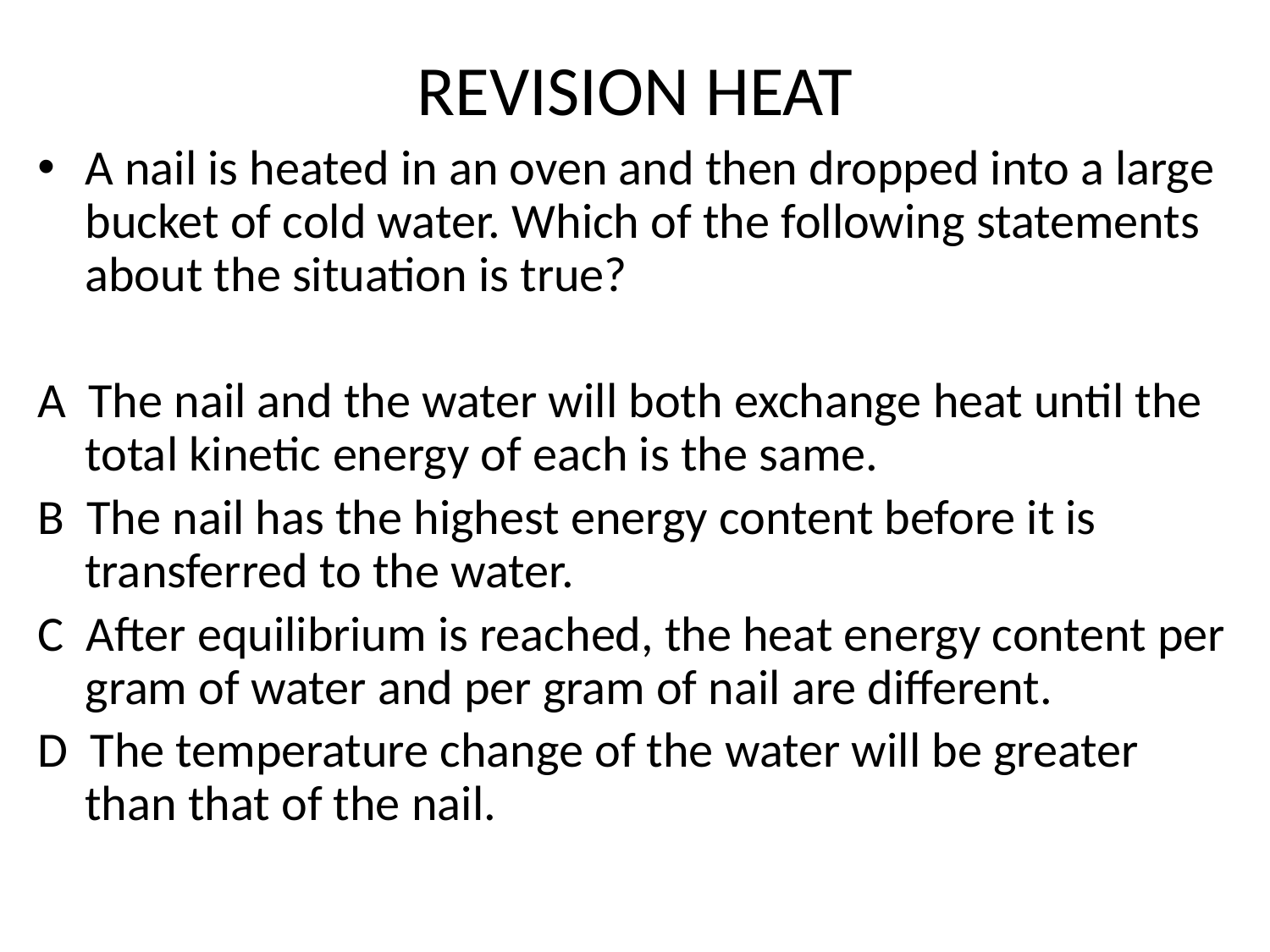

# REVISION HEAT
A nail is heated in an oven and then dropped into a large bucket of cold water. Which of the following statements about the situation is true?

A  The nail and the water will both exchange heat until the total kinetic energy of each is the same.
B  The nail has the highest energy content before it is transferred to the water.
C  After equilibrium is reached, the heat energy content per gram of water and per gram of nail are different.
D  The temperature change of the water will be greater than that of the nail.